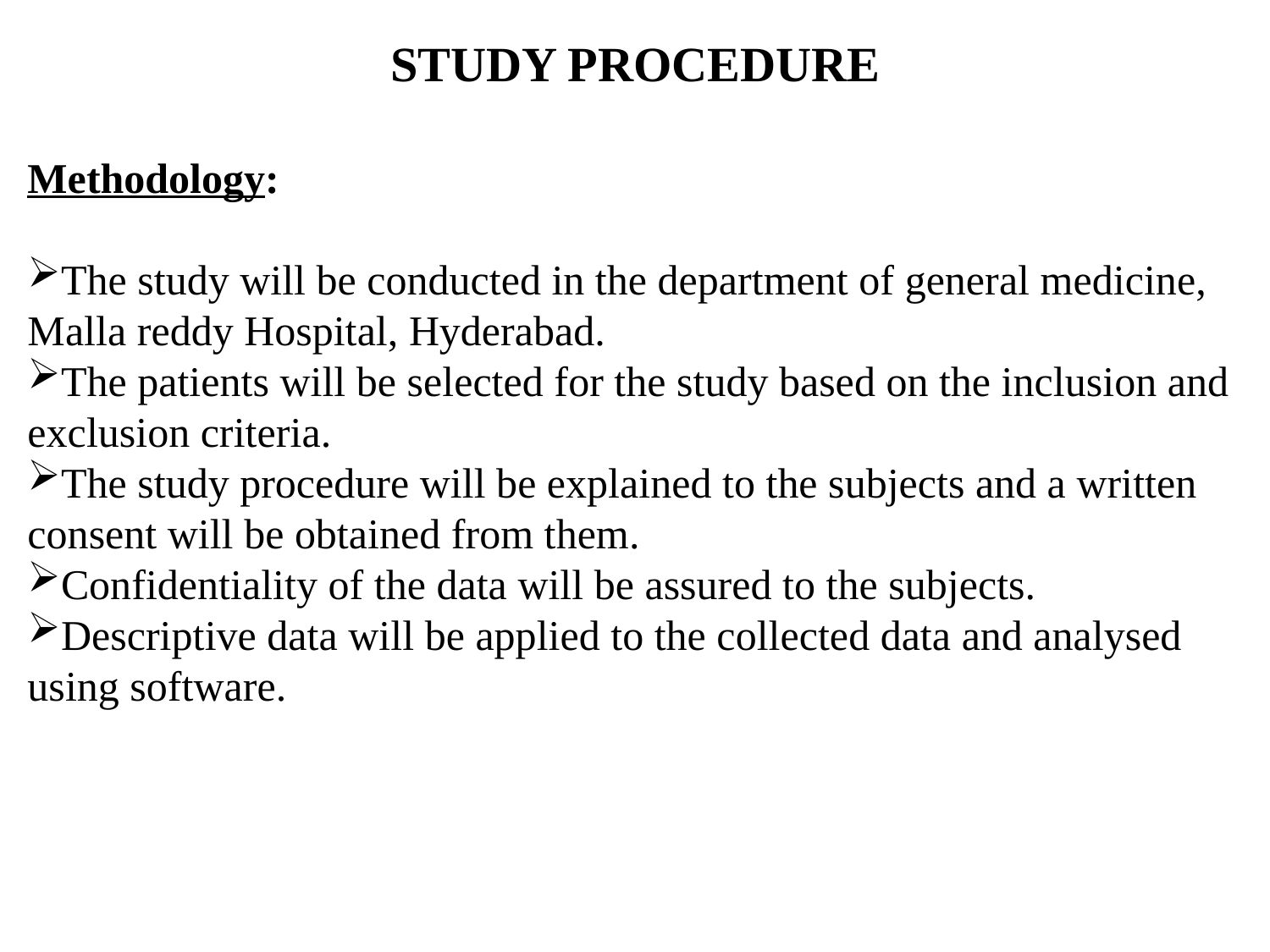

STUDY PROCEDURE

Methodology:

The study will be conducted in the department of general medicine, Malla reddy Hospital, Hyderabad.
The patients will be selected for the study based on the inclusion and exclusion criteria.
The study procedure will be explained to the subjects and a written consent will be obtained from them.
Confidentiality of the data will be assured to the subjects.
Descriptive data will be applied to the collected data and analysed using software.